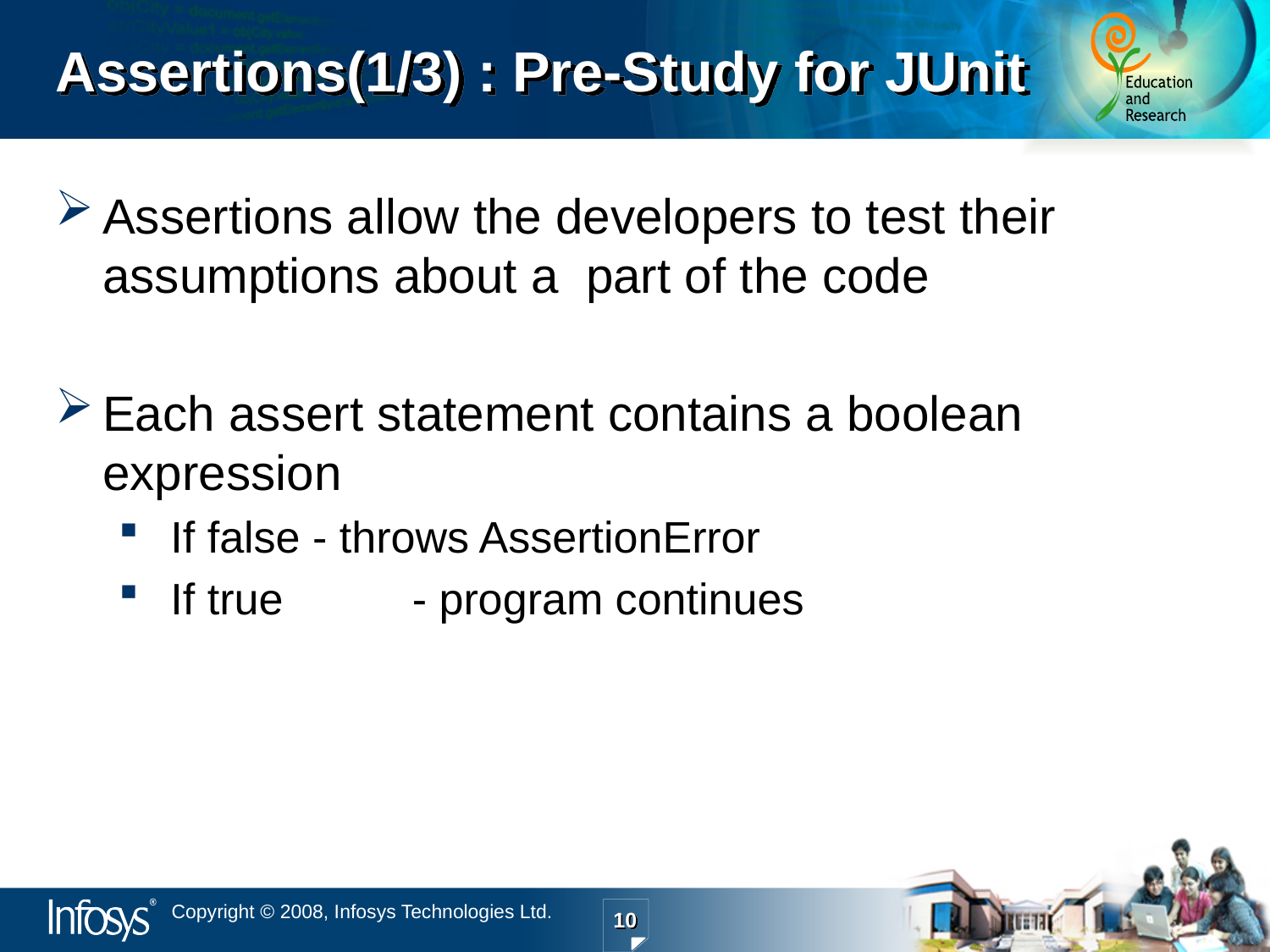

# Assertions(1/3) : Pre-Study for JUnit
Assertions allow the developers to test their assumptions about a  part of the code

Each assert statement contains a boolean expression
 If false - throws AssertionError
 If true 	- program continues

10